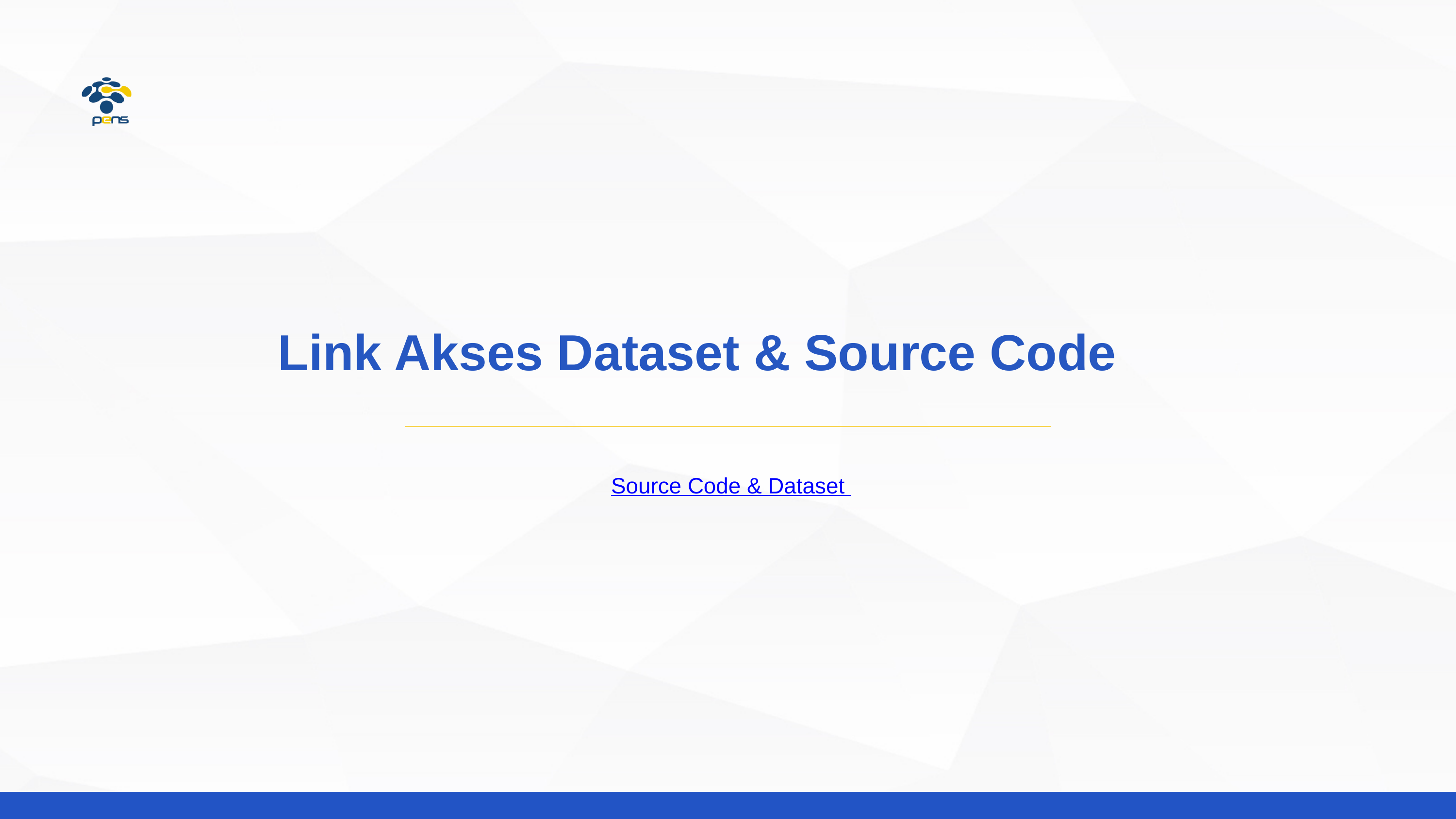

Link Akses Dataset & Source Code

Source Code & Dataset